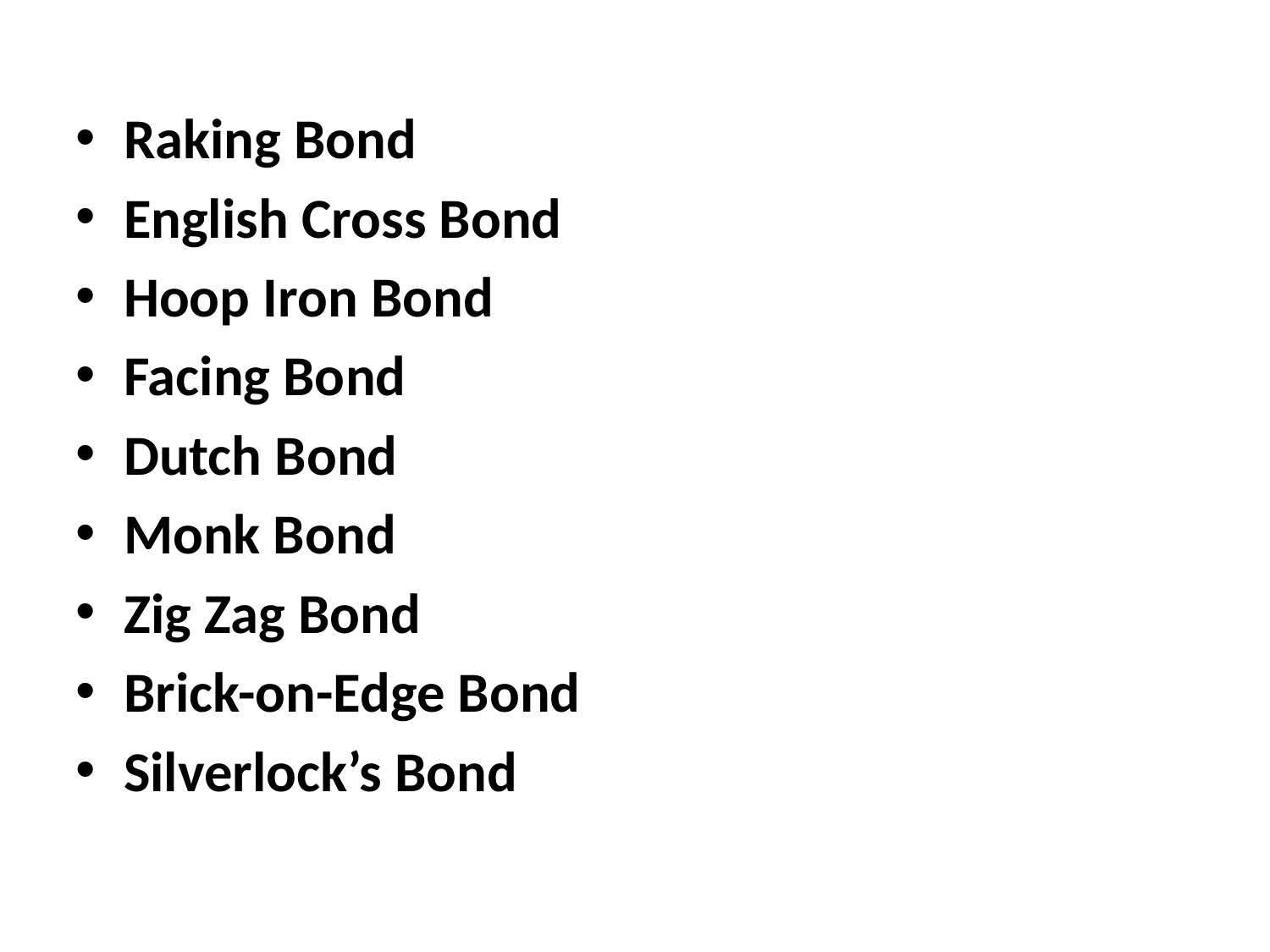

Raking Bond
English Cross Bond
Hoop Iron Bond
Facing Bond
Dutch Bond
Monk Bond
Zig Zag Bond
Brick-on-Edge Bond
Silverlock’s Bond